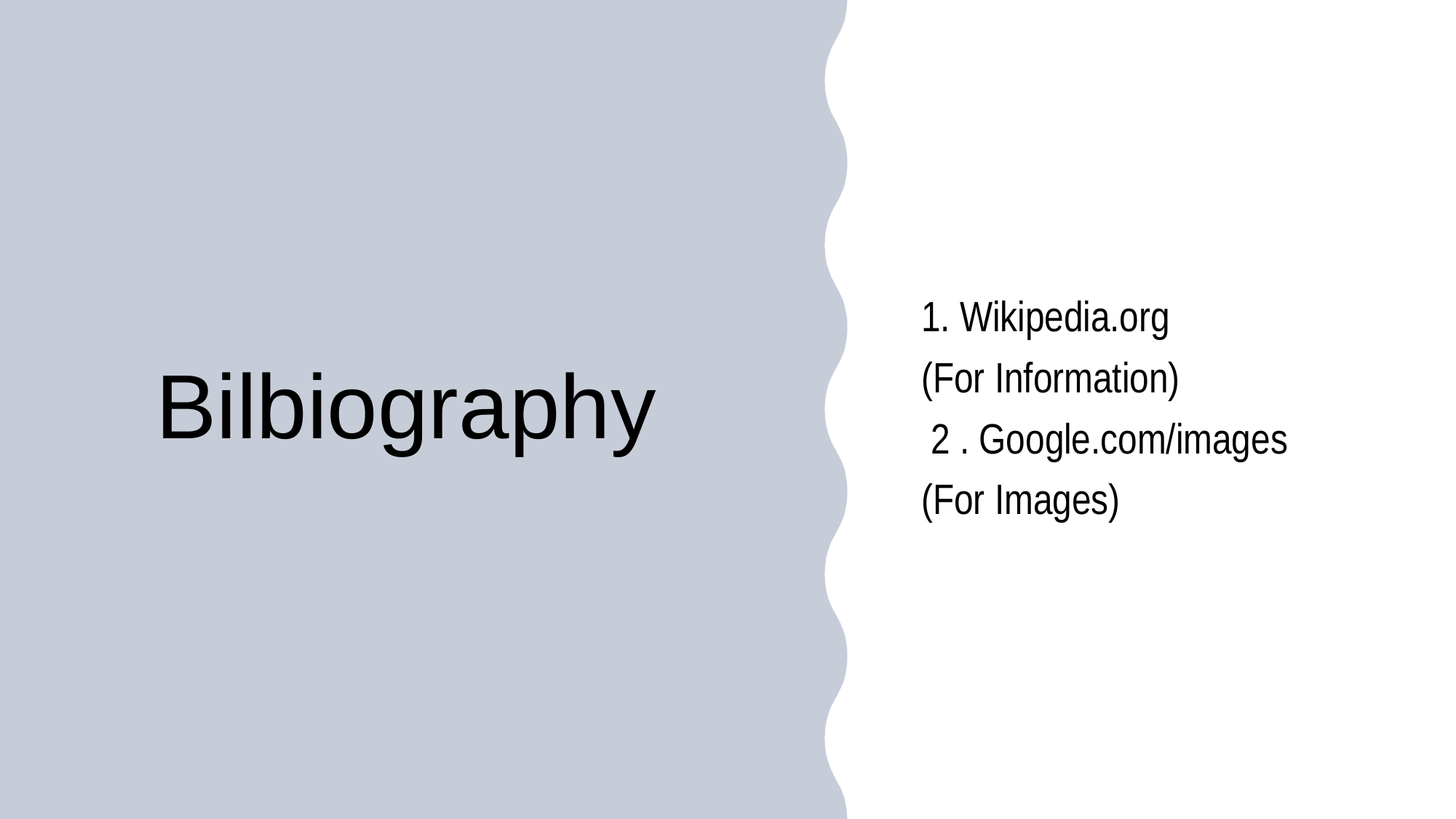

1. Wikipedia.org
(For Information)
 2 . Google.com/images
(For Images)
Bilbiography